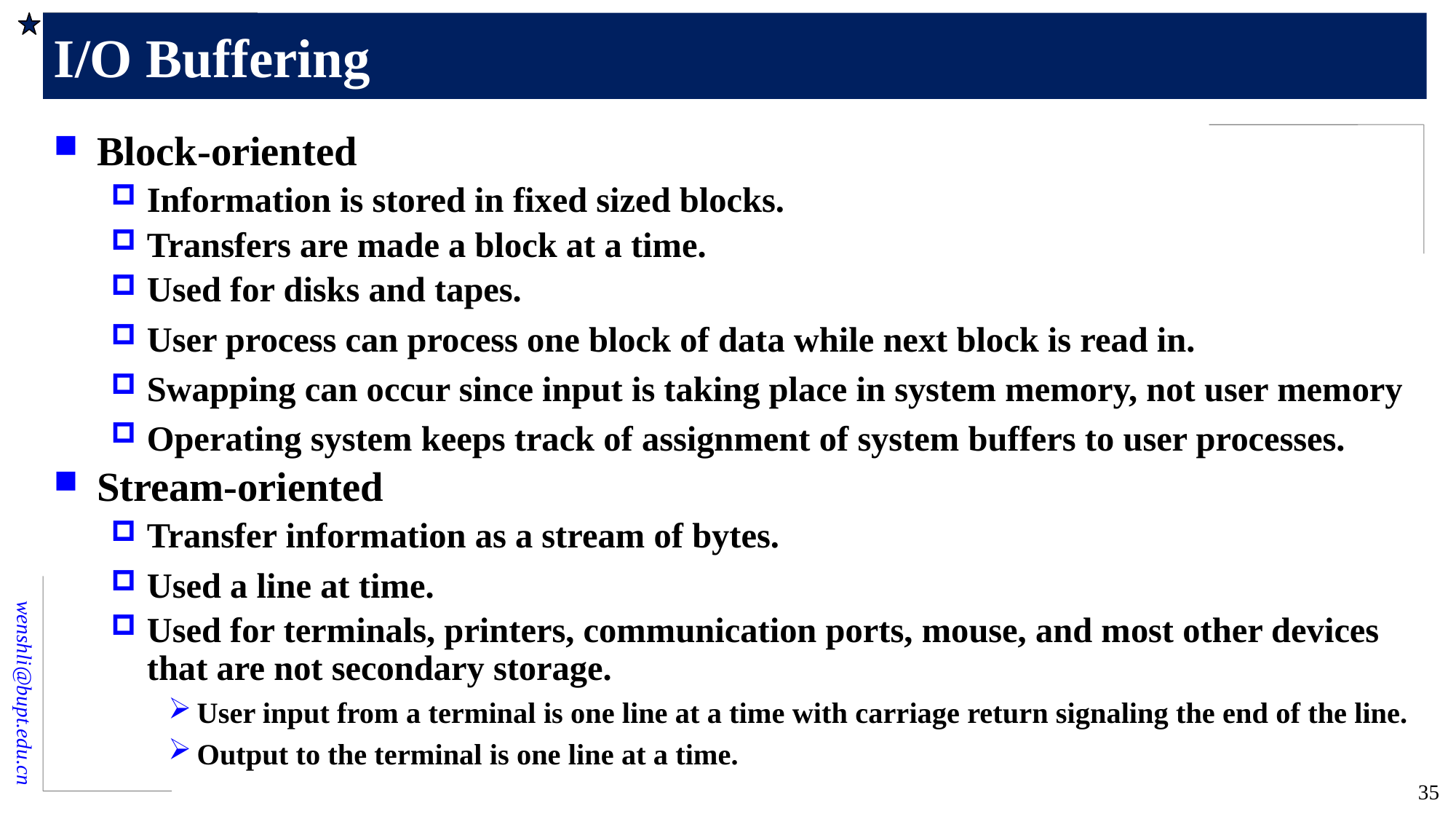

# I/O Buffering
Block-oriented
Information is stored in fixed sized blocks.
Transfers are made a block at a time.
Used for disks and tapes.
User process can process one block of data while next block is read in.
Swapping can occur since input is taking place in system memory, not user memory
Operating system keeps track of assignment of system buffers to user processes.
Stream-oriented
Transfer information as a stream of bytes.
Used a line at time.
Used for terminals, printers, communication ports, mouse, and most other devices that are not secondary storage.
User input from a terminal is one line at a time with carriage return signaling the end of the line.
Output to the terminal is one line at a time.

35